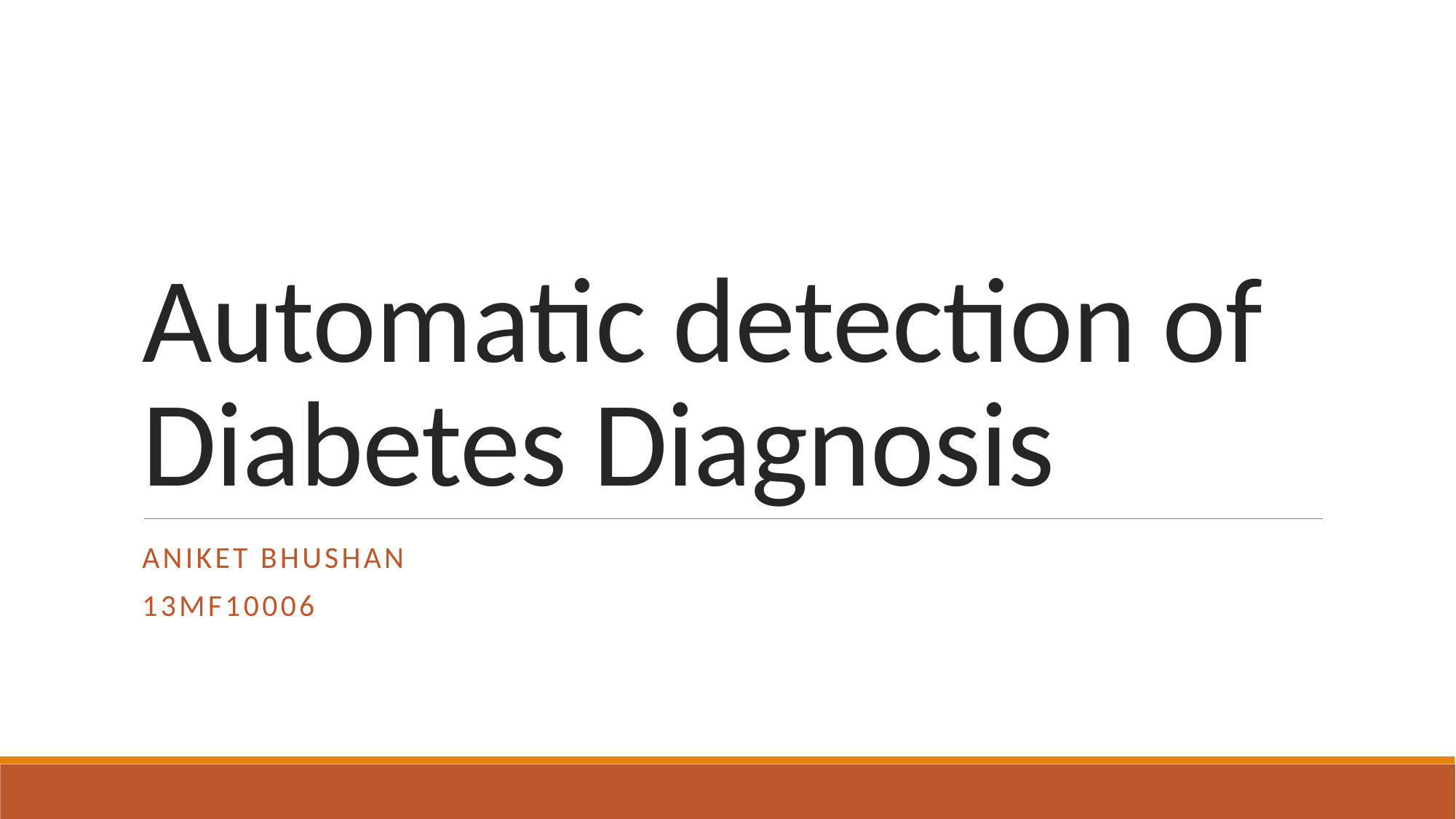

# Automatic detection of Diabetes Diagnosis
Aniket Bhushan
13mf10006